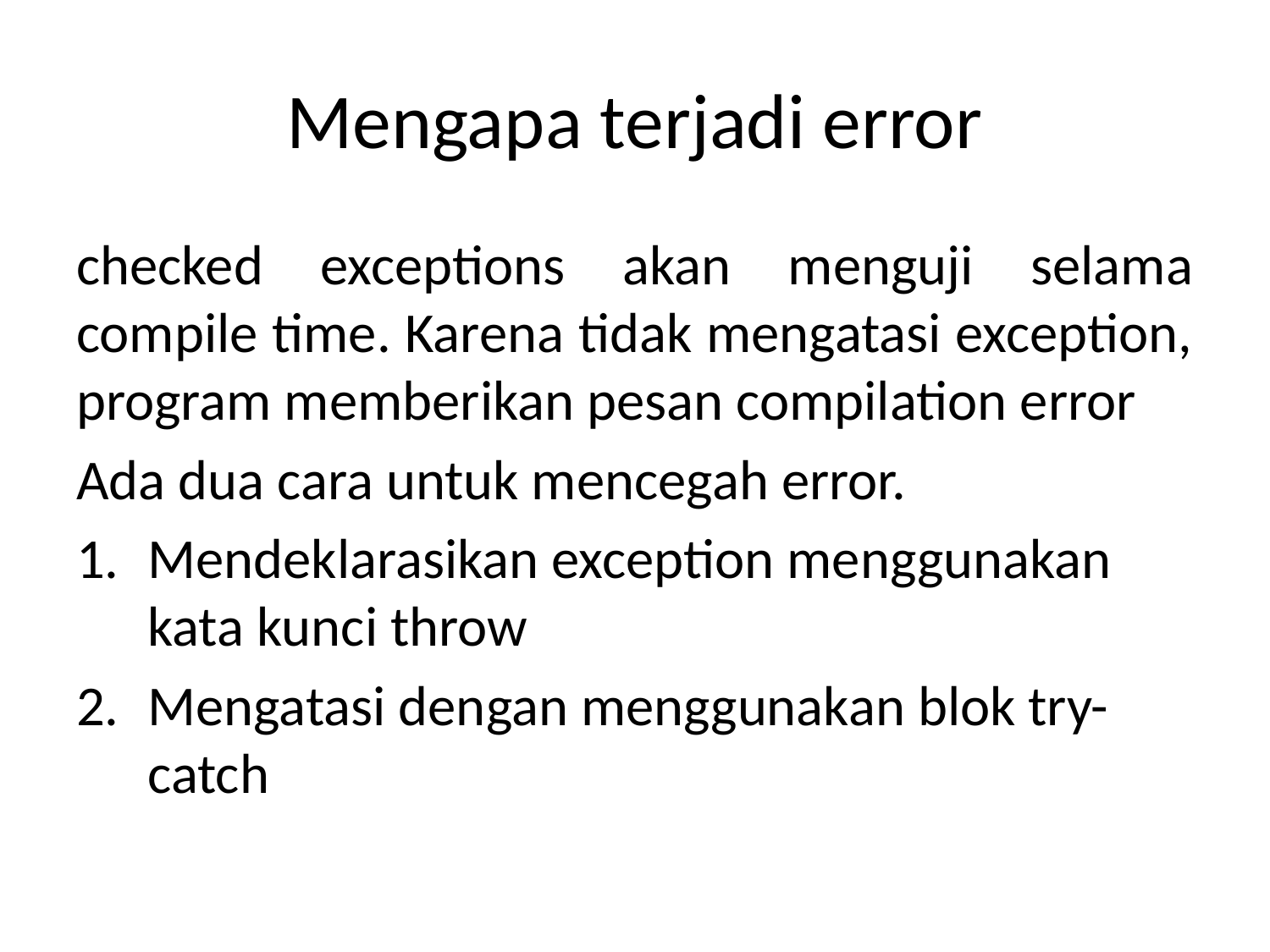

# Mengapa terjadi error
checked exceptions akan menguji selama compile time. Karena tidak mengatasi exception, program memberikan pesan compilation error
Ada dua cara untuk mencegah error.
Mendeklarasikan exception menggunakan kata kunci throw
Mengatasi dengan menggunakan blok try-catch